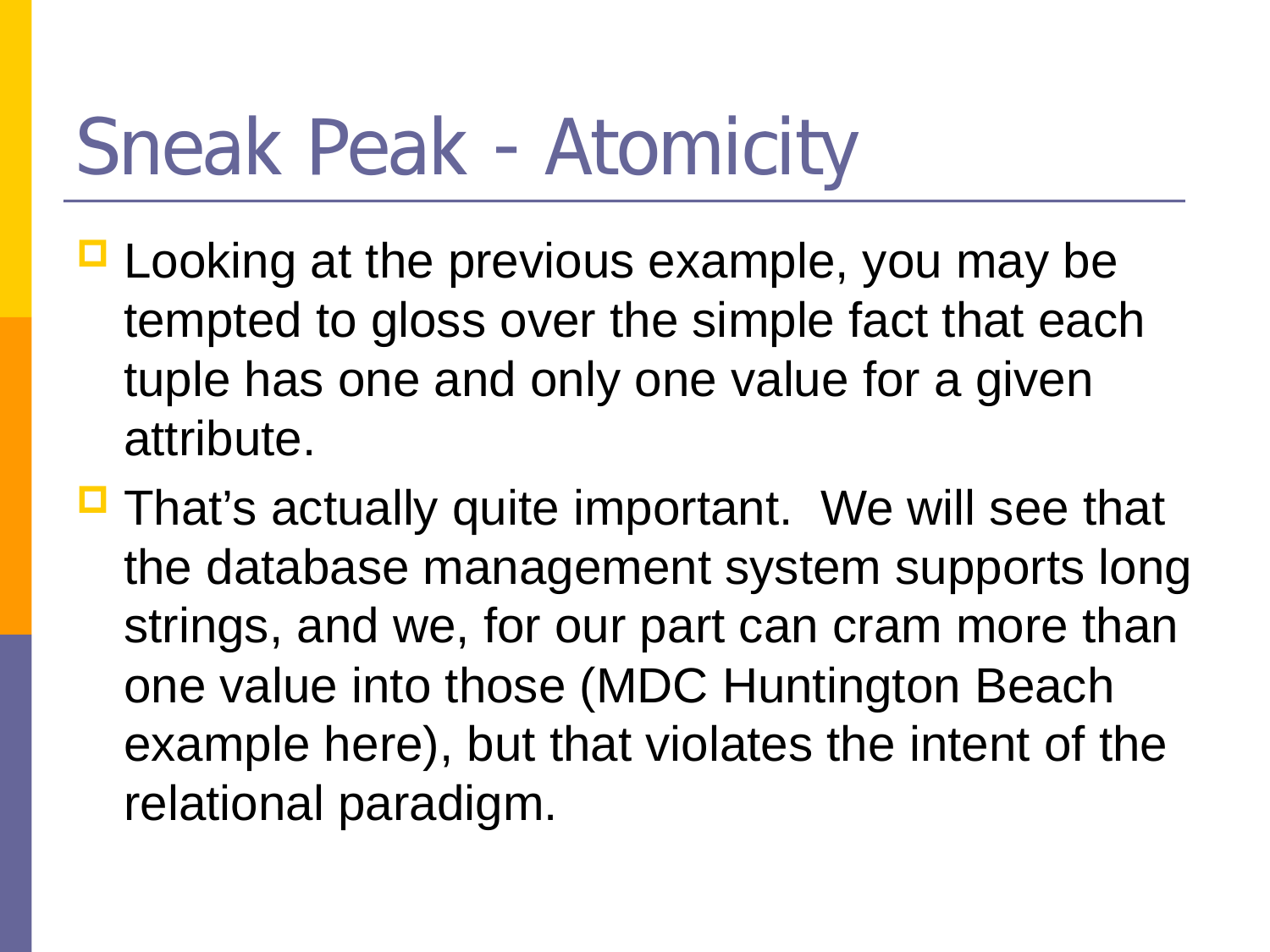

# Sneak Peak - Atomicity
Looking at the previous example, you may be tempted to gloss over the simple fact that each tuple has one and only one value for a given attribute.
That’s actually quite important.  We will see that the database management system supports long strings, and we, for our part can cram more than one value into those (MDC Huntington Beach example here), but that violates the intent of the relational paradigm.